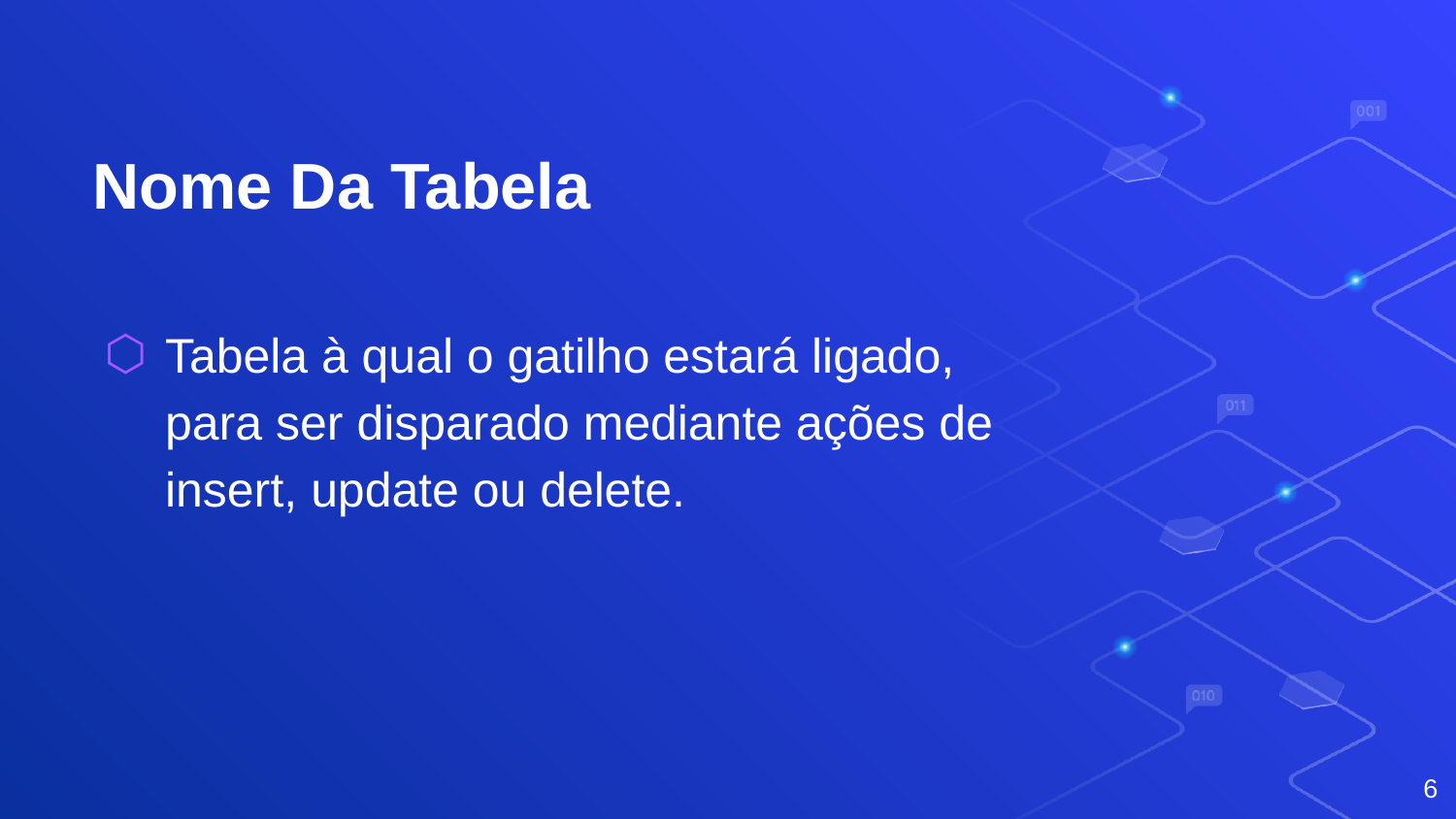

# Nome Da Tabela
Tabela à qual o gatilho estará ligado, para ser disparado mediante ações de insert, update ou delete.
6